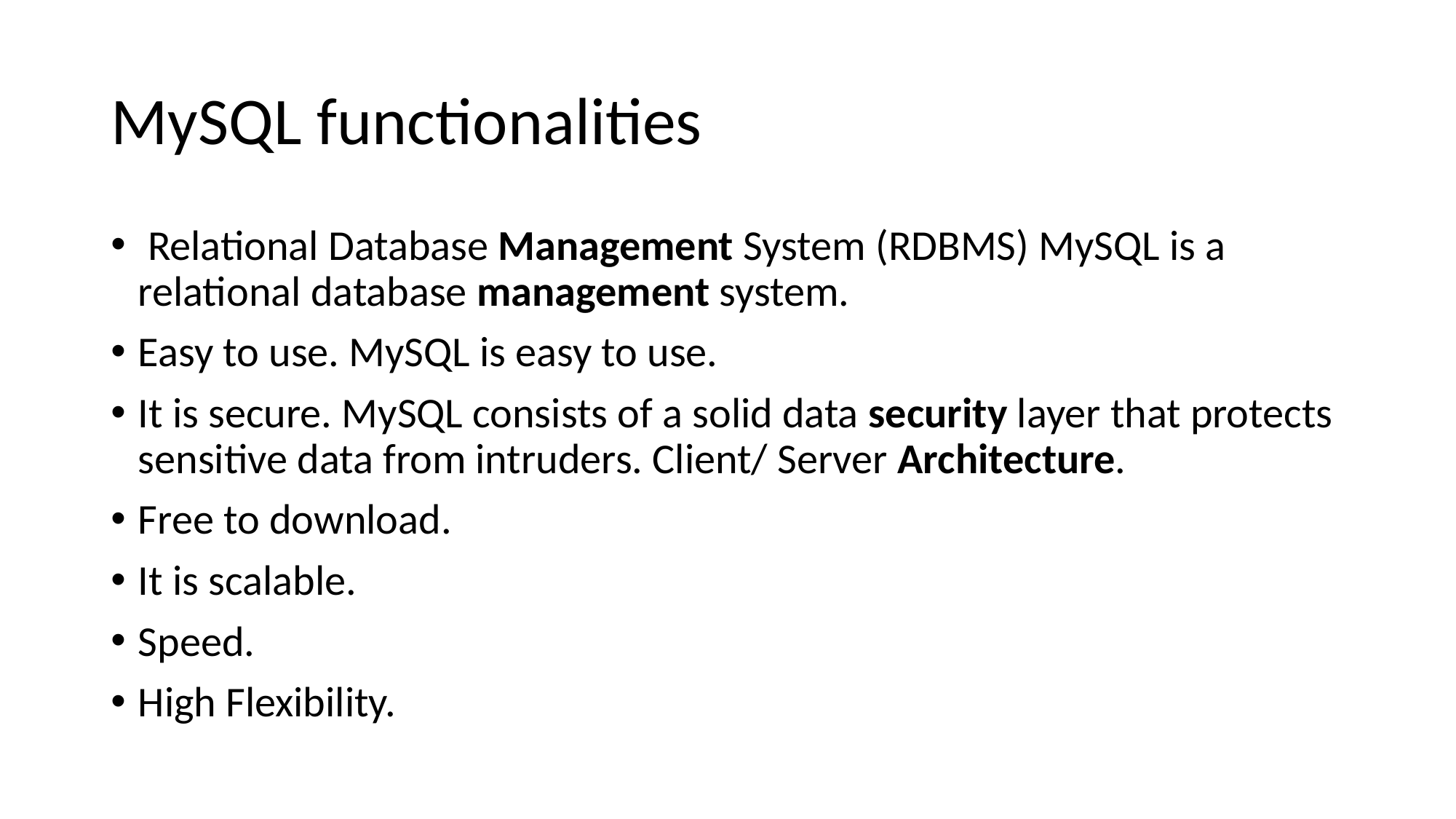

# MySQL functionalities
 Relational Database Management System (RDBMS) MySQL is a relational database management system.
Easy to use. MySQL is easy to use.
It is secure. MySQL consists of a solid data security layer that protects sensitive data from intruders. Client/ Server Architecture.
Free to download.
It is scalable.
Speed.
High Flexibility.